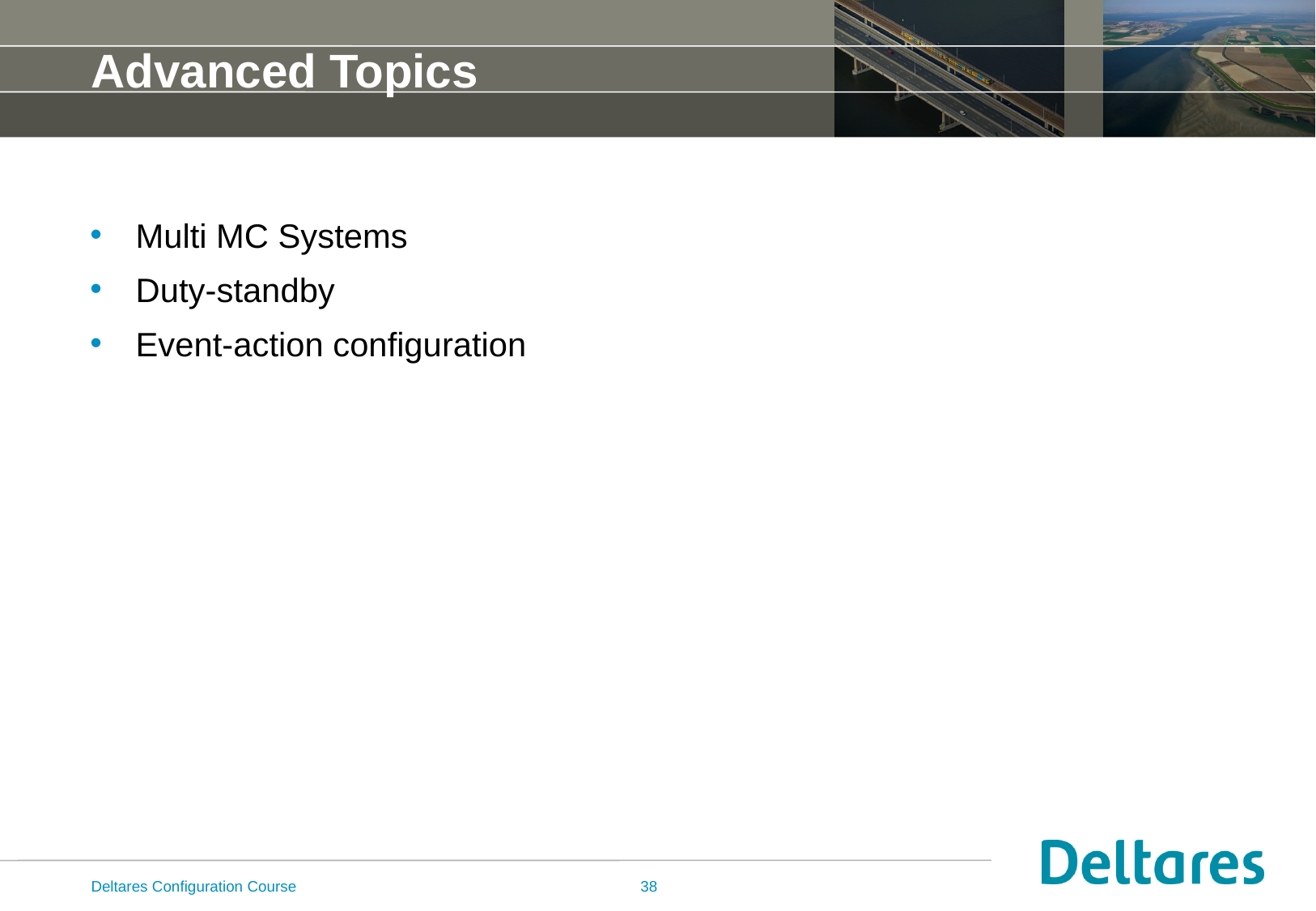

# Advanced Topics

Multi MC Systems
Duty-standby
Event-action configuration

Deltares Configuration Course
38